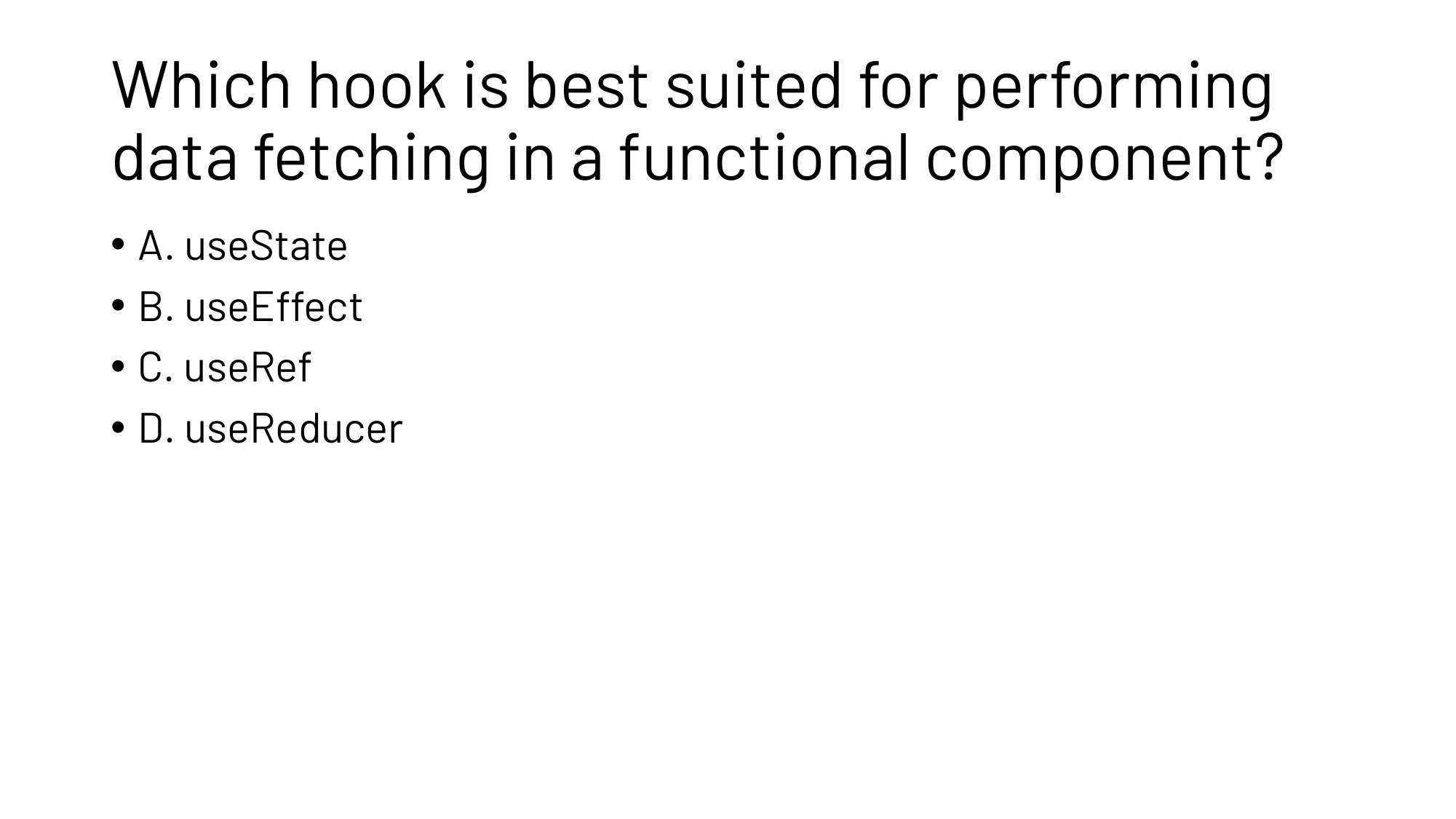

# Which hook is best suited for performing data fetching in a functional component?
A. useState
B. useEffect
C. useRef
D. useReducer